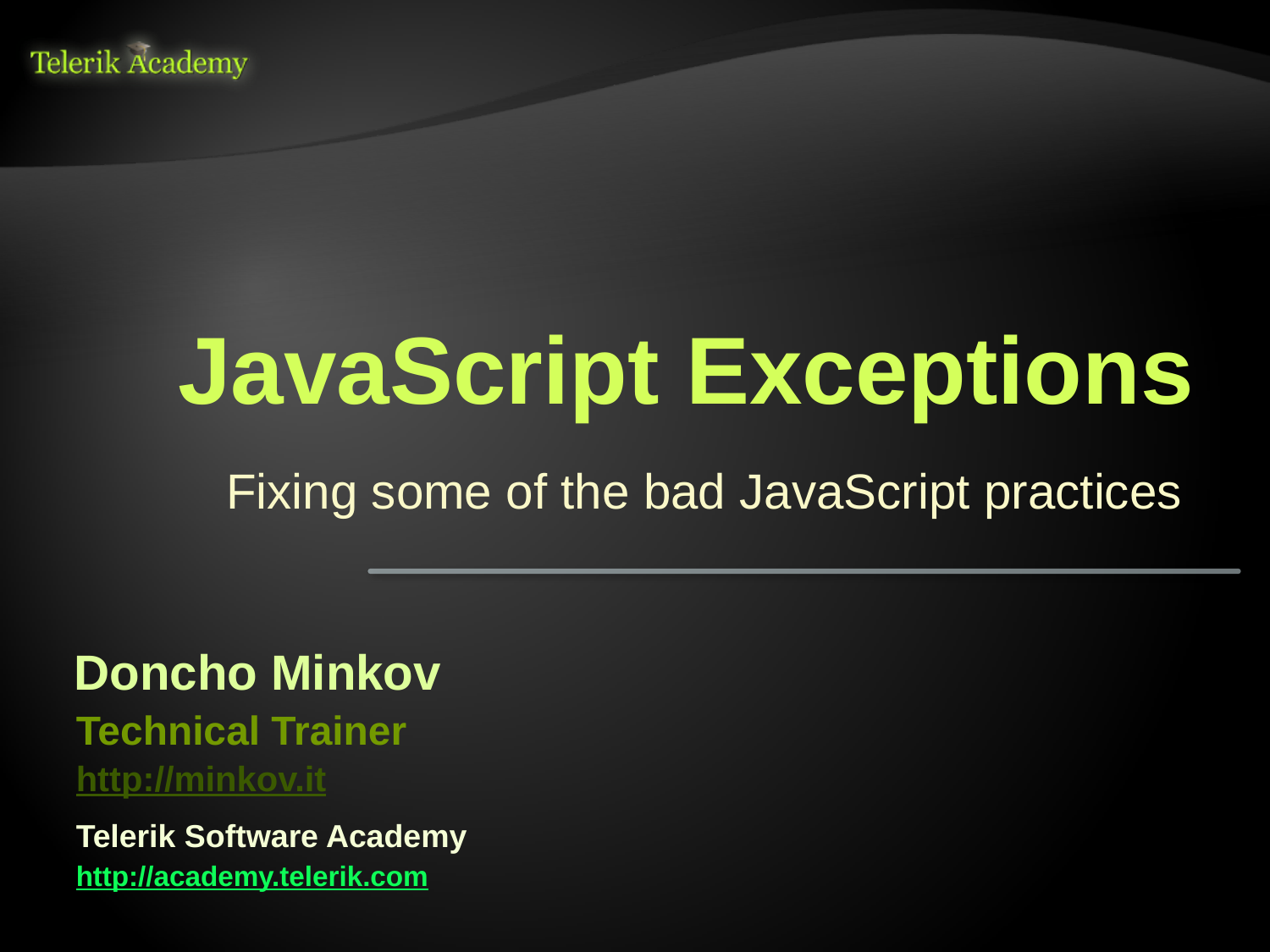

# JavaScript Exceptions
Fixing some of the bad JavaScript practices
Doncho Minkov
Technical Trainer
http://minkov.it
Telerik Software Academy
http://academy.telerik.com